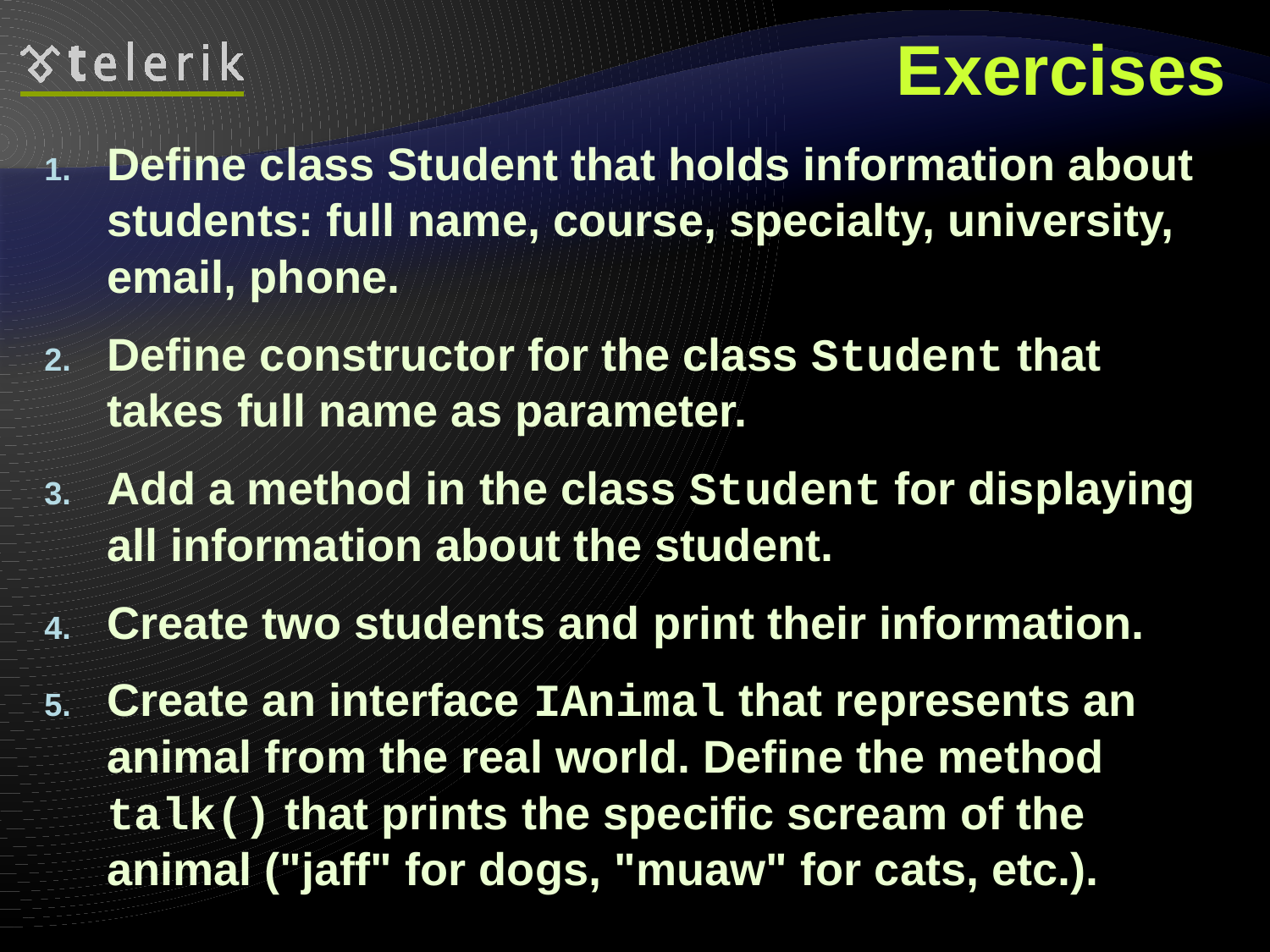

# Exercises
Define class Student that holds information about students: full name, course, specialty, university, email, phone.
Define constructor for the class Student that takes full name as parameter.
Add a method in the class Student for displaying all information about the student.
Create two students and print their information.
Create an interface IAnimal that represents an animal from the real world. Define the method talk() that prints the specific scream of the animal ("jaff" for dogs, "muaw" for cats, etc.).